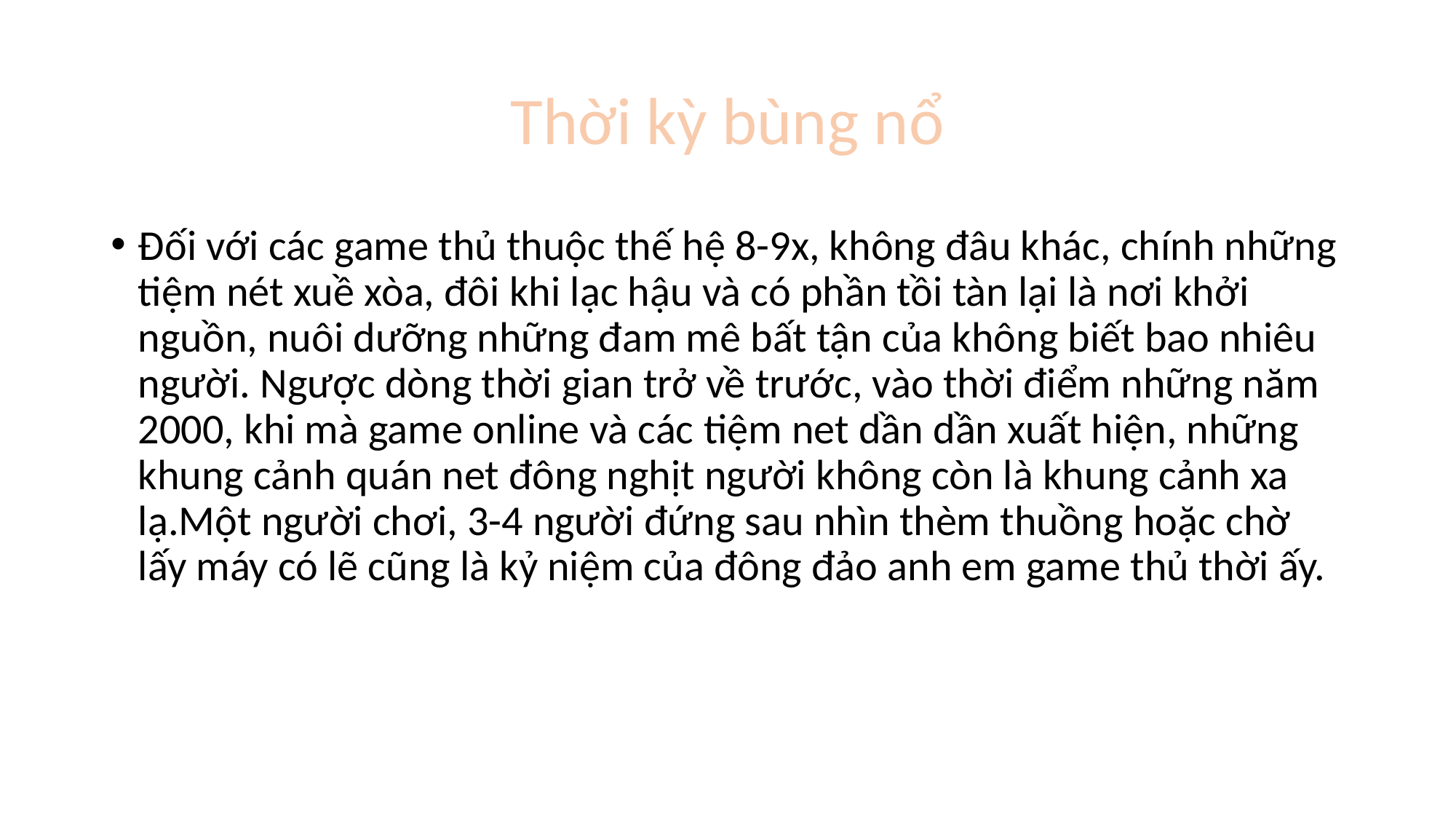

# Thời kỳ bùng nổ
Đối với các game thủ thuộc thế hệ 8-9x, không đâu khác, chính những tiệm nét xuề xòa, đôi khi lạc hậu và có phần tồi tàn lại là nơi khởi nguồn, nuôi dưỡng những đam mê bất tận của không biết bao nhiêu người. Ngược dòng thời gian trở về trước, vào thời điểm những năm 2000, khi mà game online và các tiệm net dần dần xuất hiện, những khung cảnh quán net đông nghịt người không còn là khung cảnh xa lạ.Một người chơi, 3-4 người đứng sau nhìn thèm thuồng hoặc chờ lấy máy có lẽ cũng là kỷ niệm của đông đảo anh em game thủ thời ấy.